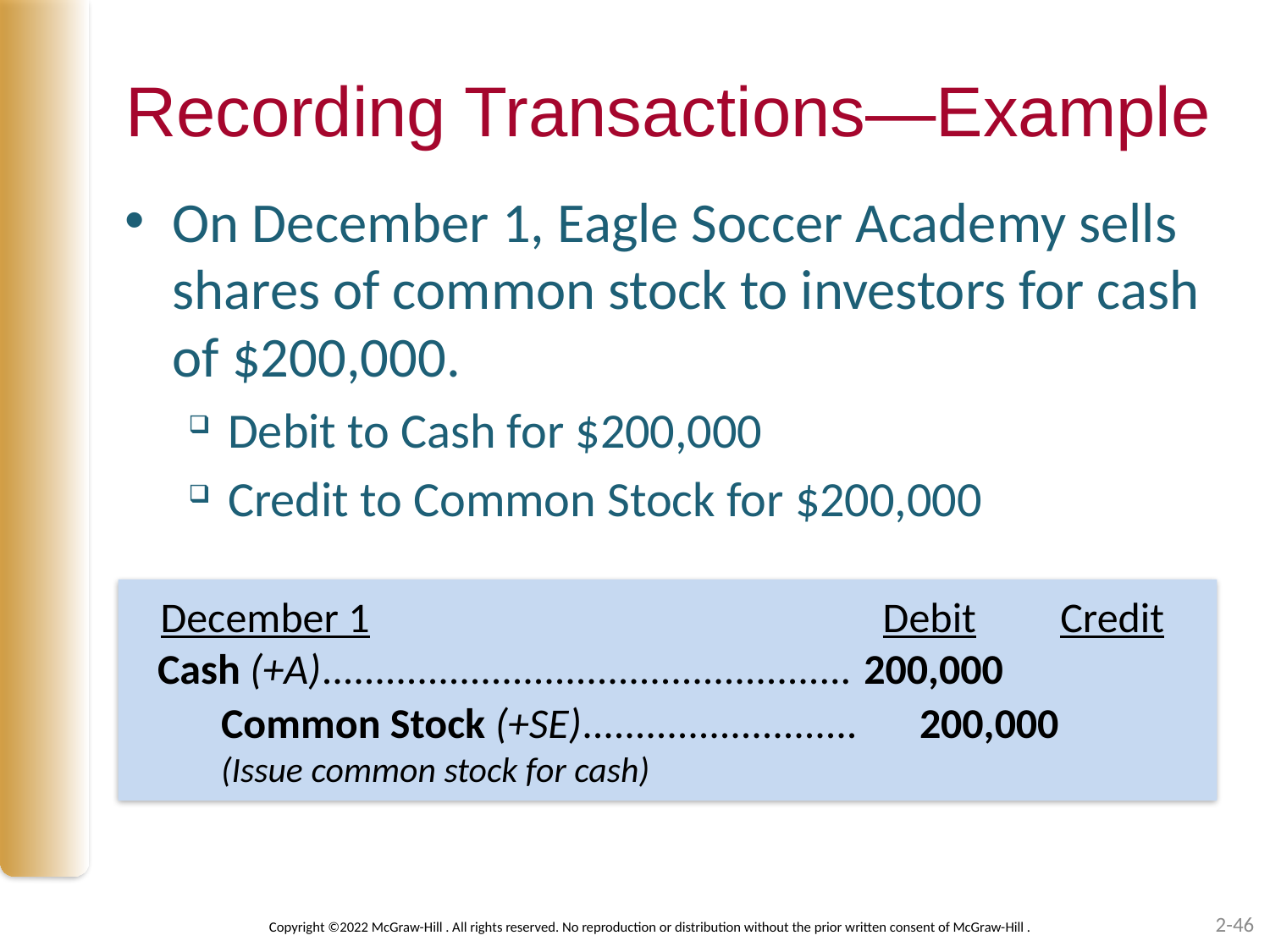

# Recording Transactions—Example
On December 1, Eagle Soccer Academy sells shares of common stock to investors for cash of $200,000.
Debit to Cash for $200,000
Credit to Common Stock for $200,000

December 1	Debit 		Credit
Cash (+A)..................................................	200,000
Common Stock (+SE)..........................	200,000
(Issue common stock for cash)
2-46
Copyright ©2022 McGraw-Hill . All rights reserved. No reproduction or distribution without the prior written consent of McGraw-Hill .